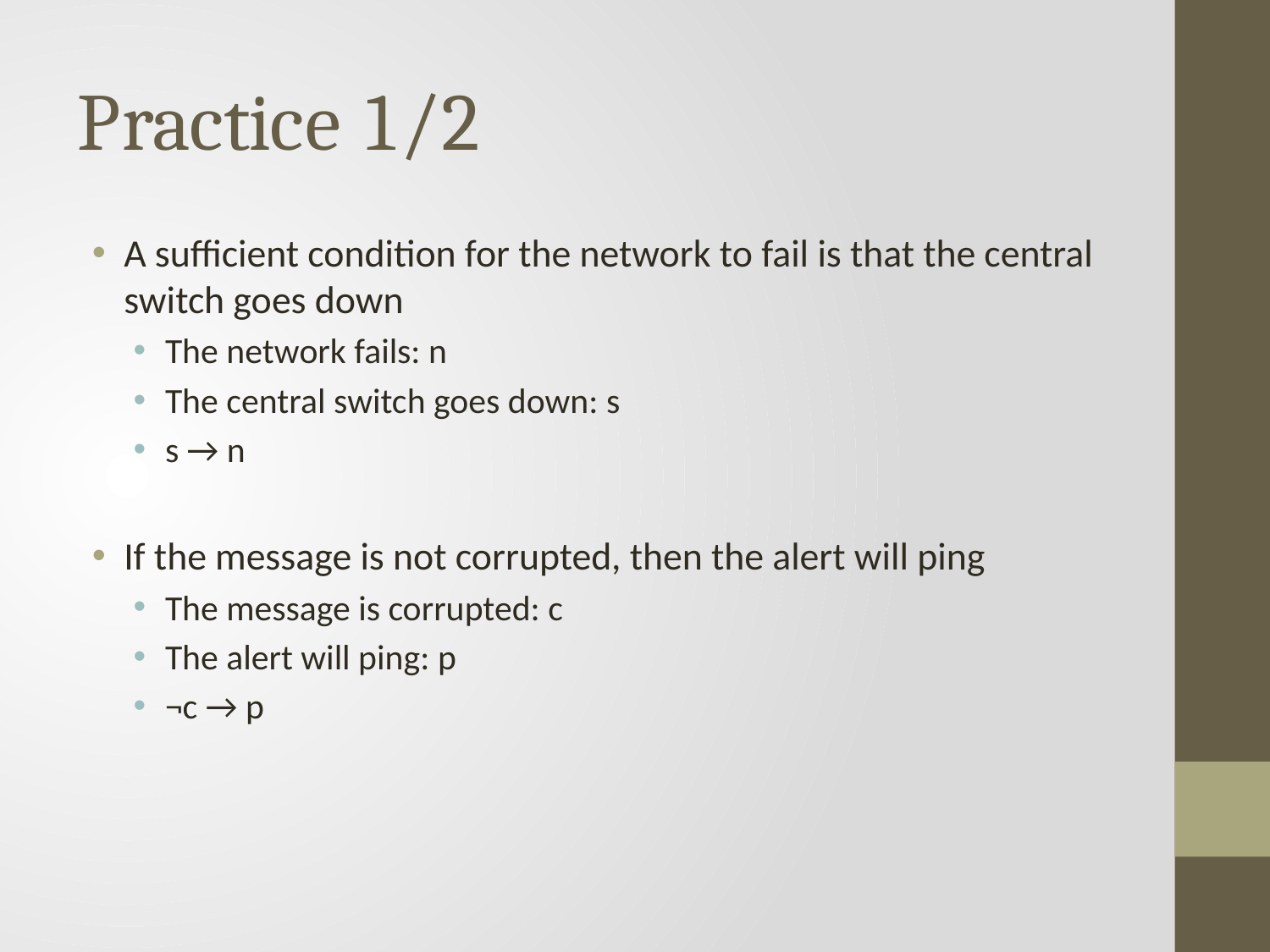

# Practice 1/2
A sufficient condition for the network to fail is that the central switch goes down
The network fails: n
The central switch goes down: s
s → n

If the message is not corrupted, then the alert will ping
The message is corrupted: c
The alert will ping: p
¬c → p